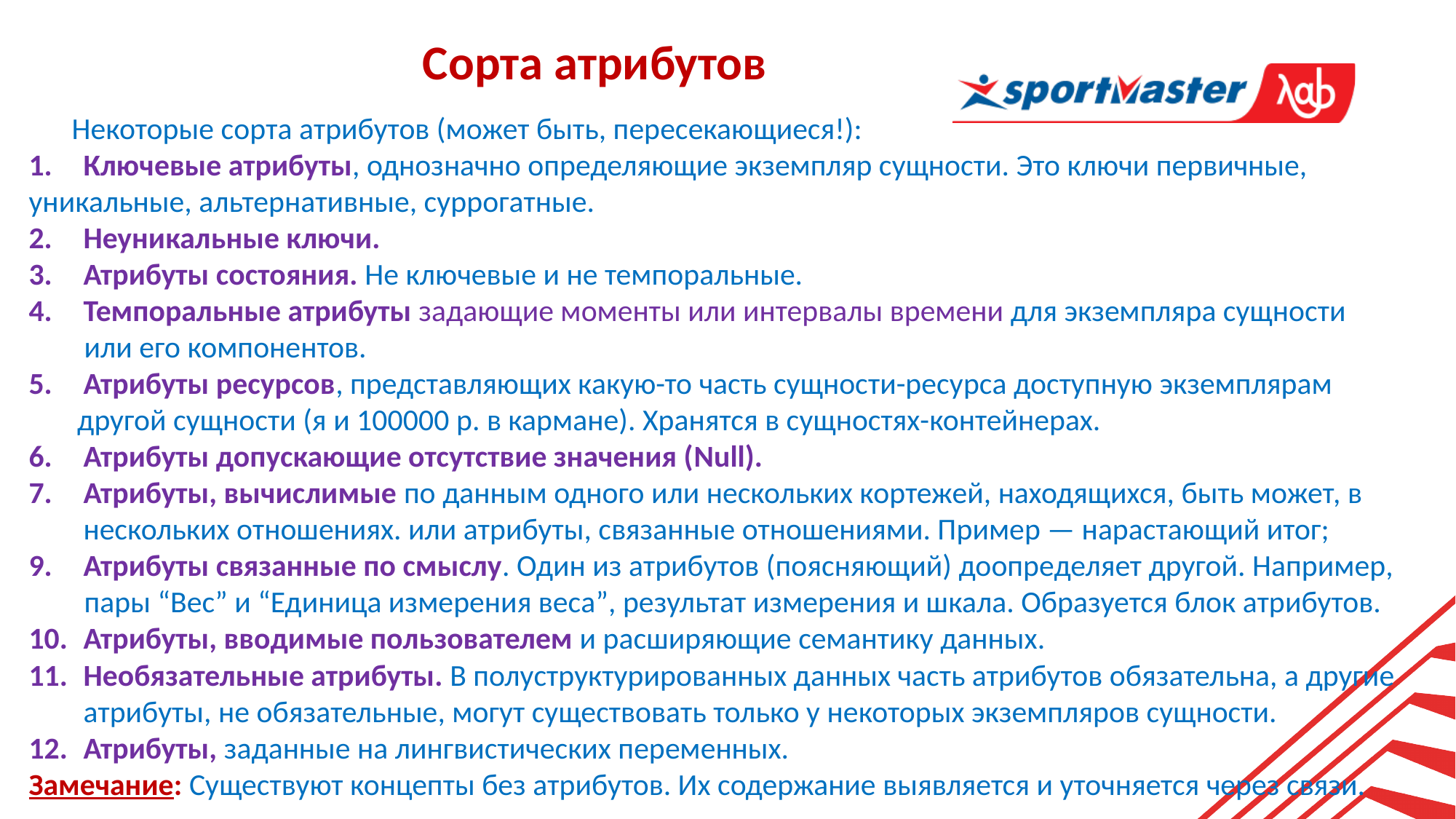

Сорта атрибутов
Некоторые сорта атрибутов (может быть, пересекающиеся!):
Ключевые атрибуты, однозначно определяющие экземпляр сущности. Это ключи первичные,
уникальные, альтернативные, суррогатные.
Неуникальные ключи.
Атрибуты состояния. Не ключевые и не темпоральные.
Темпоральные атрибуты задающие моменты или интервалы времени для экземпляра сущности
        или его компонентов.
Атрибуты ресурсов, представляющих какую-то часть сущности-ресурса доступную экземплярам
       другой сущности (я и 100000 р. в кармане). Хранятся в сущностях-контейнерах.
Атрибуты допускающие отсутствие значения (Null).
Атрибуты, вычислимые по данным одного или нескольких кортежей, находящихся, быть может, в нескольких отношениях. или атрибуты, связанные отношениями. Пример — нарастающий итог;
Атрибуты связанные по смыслу. Один из атрибутов (поясняющий) доопределяет другой. Например,
        пары “Вес” и “Единица измерения веса”, результат измерения и шкала. Образуется блок атрибутов.
Атрибуты, вводимые пользователем и расширяющие семантику данных.
Необязательные атрибуты. В полуструктурированных данных часть атрибутов обязательна, а другие атрибуты, не обязательные, могут существовать только у некоторых экземпляров сущности.
Атрибуты, заданные на лингвистических переменных.
Замечание: Существуют концепты без атрибутов. Их содержание выявляется и уточняется через связи.